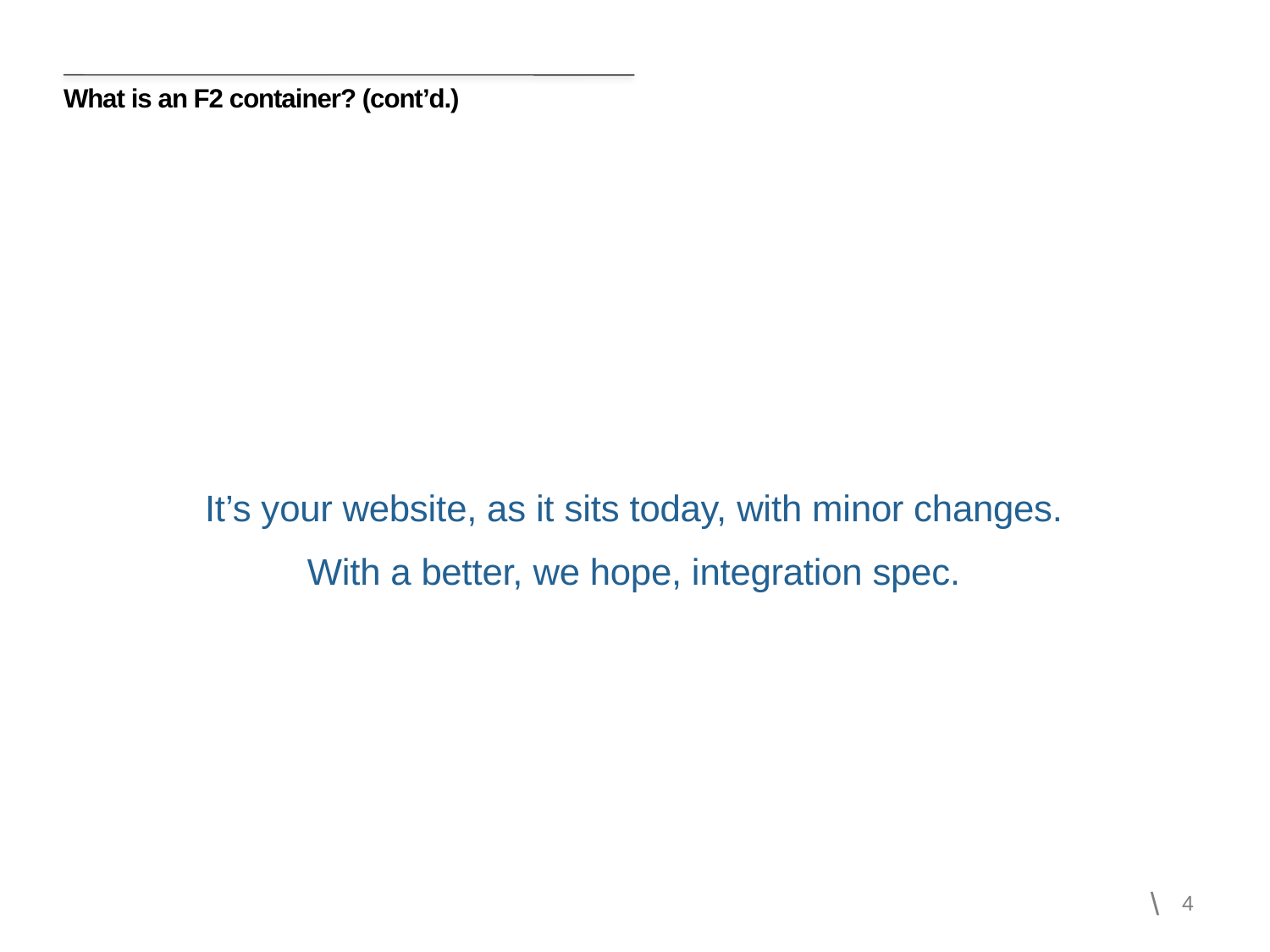

# What is an F2 container? (cont’d.)

It’s your website, as it sits today, with minor changes.
With a better, we hope, integration spec.